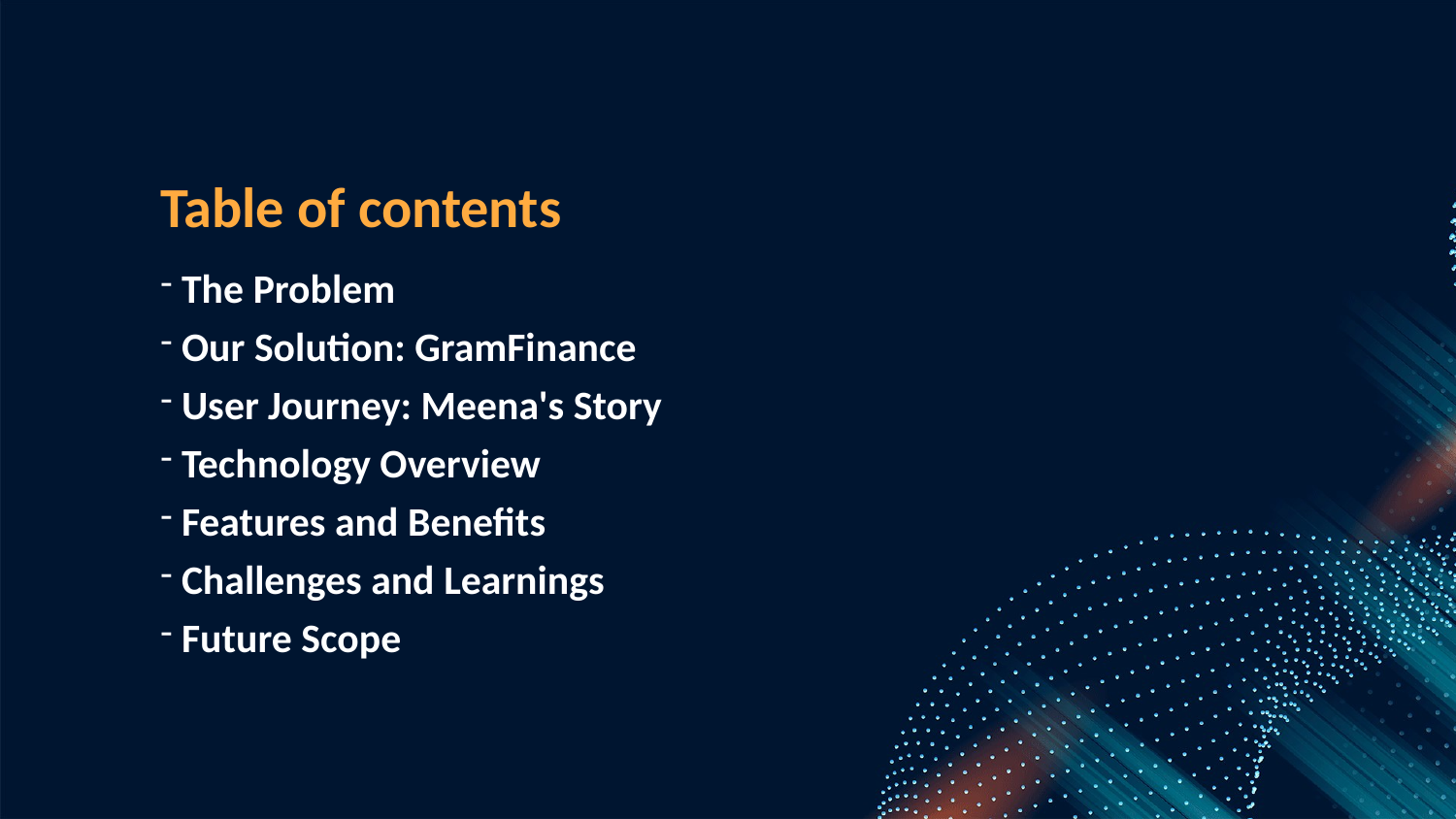

Table of contents
 The Problem
 Our Solution: GramFinance
 User Journey: Meena's Story
 Technology Overview
 Features and Benefits
 Challenges and Learnings
 Future Scope